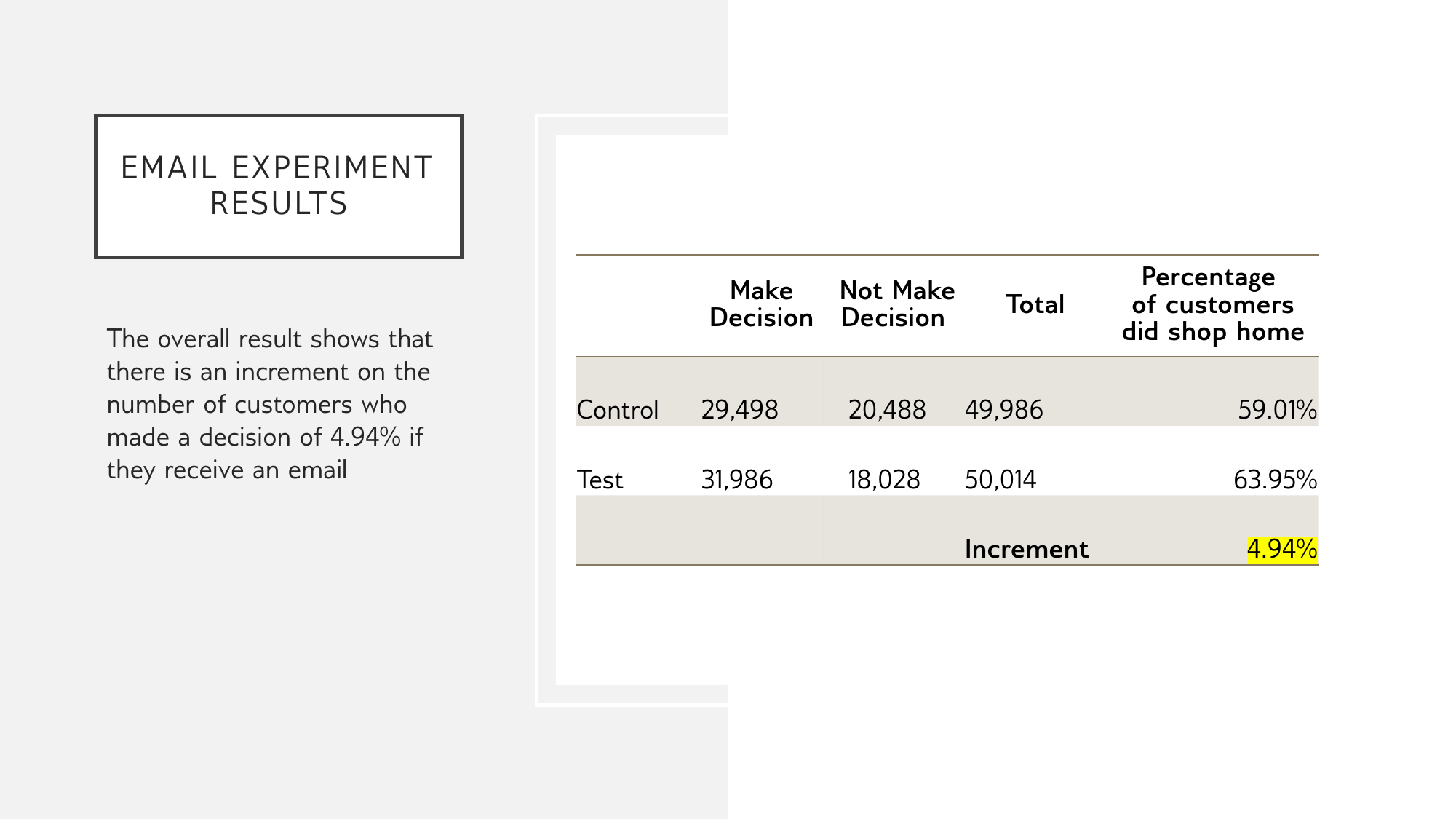

# email experiment results

|  | Make Decision | Not Make Decision | Total | Percentage of customers did shop home |
| --- | --- | --- | --- | --- |
| Control | 29,498 | 20,488 | 49,986 | 59.01% |
| Test | 31,986 | 18,028 | 50,014 | 63.95% |
|  |  |  | Increment | 4.94% |
The overall result shows that there is an increment on the number of customers who made a decision of 4.94% if they receive an email